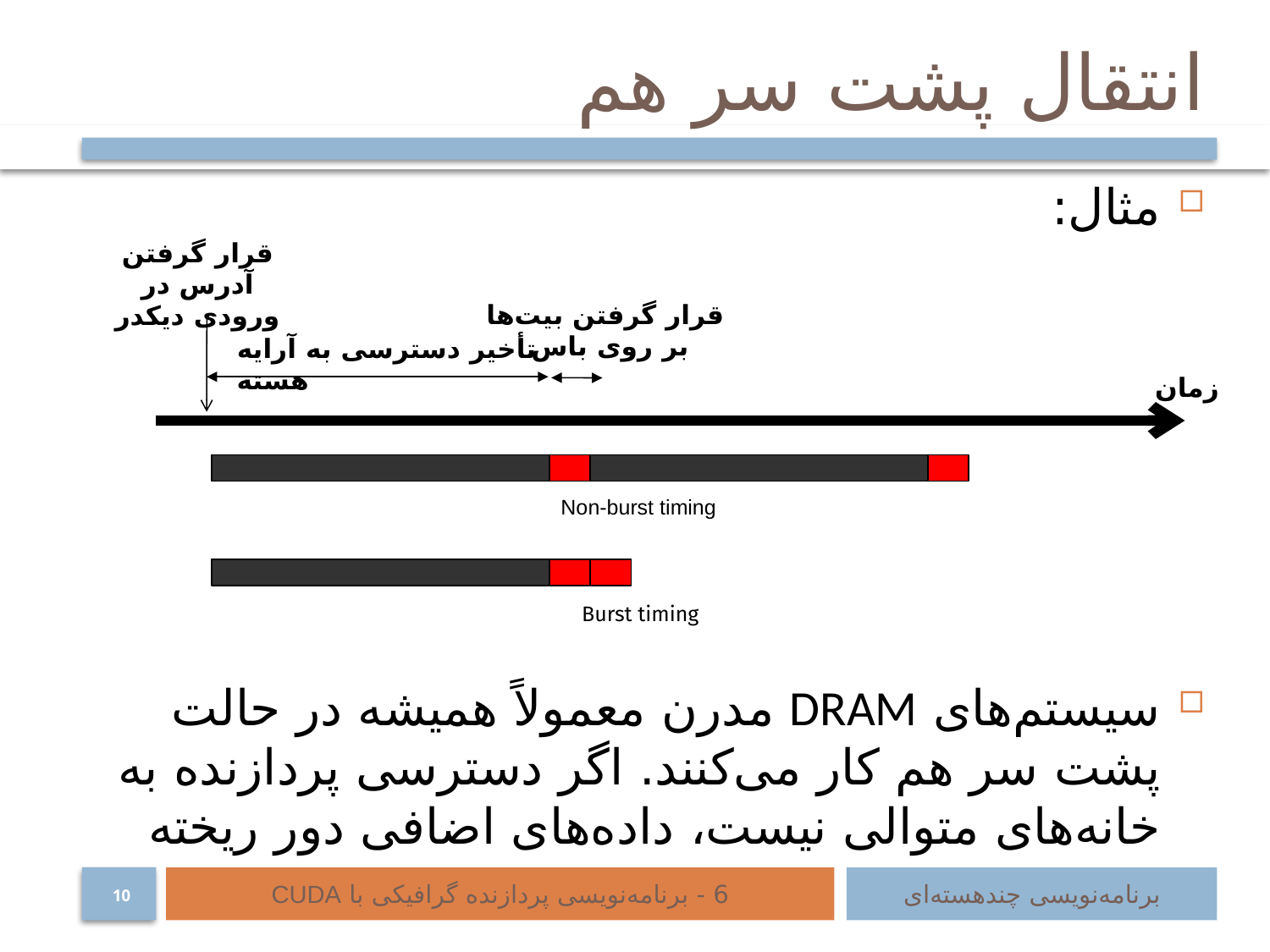

# انتقال پشت سر هم
مثال:

سیستم‌های DRAM مدرن معمولاً همیشه در حالت پشت سر هم کار می‌کنند. اگر دسترسی پردازنده به خانه‌های متوالی نیست، داده‌های اضافی دور ریخته می‌شود.
قرار گرفتن آدرس در ورودی دیکدر
قرار گرفتن بیت‌ها
 بر روی باس
تأخیر دسترسی به آرایه هسته
زمان

Non-burst timing

Burst timing
6 - برنامه‌نویسی پردازنده گرافیکی با CUDA
برنامه‌نویسی چند‌هسته‌ای
10